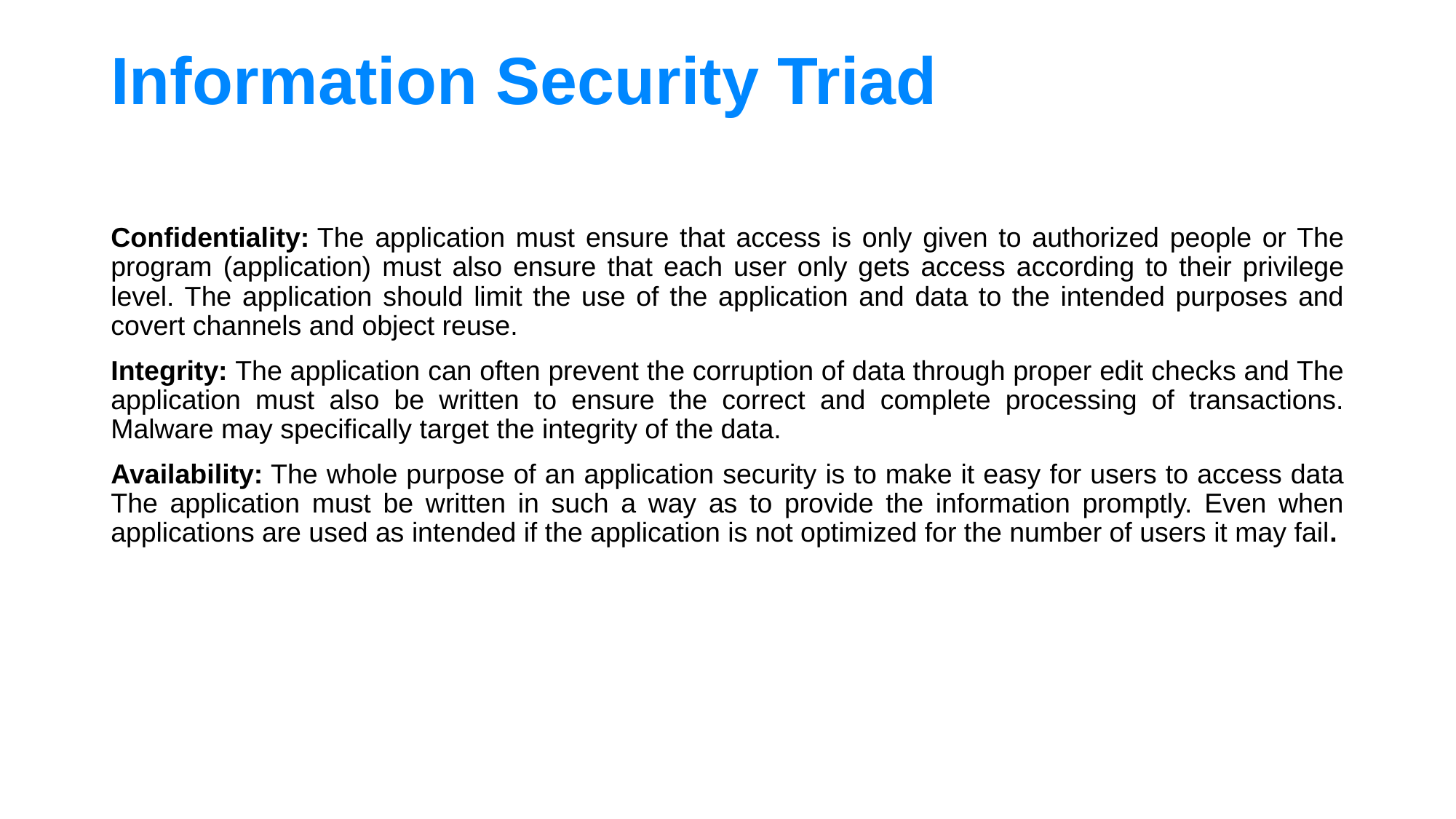

# Information Security Triad
Confidentiality: The application must ensure that access is only given to authorized people or The program (application) must also ensure that each user only gets access according to their privilege level. The application should limit the use of the application and data to the intended purposes and covert channels and object reuse.
Integrity: The application can often prevent the corruption of data through proper edit checks and The application must also be written to ensure the correct and complete processing of transactions. Malware may specifically target the integrity of the data.
Availability: The whole purpose of an application security is to make it easy for users to access data The application must be written in such a way as to provide the information promptly. Even when applications are used as intended if the application is not optimized for the number of users it may fail.